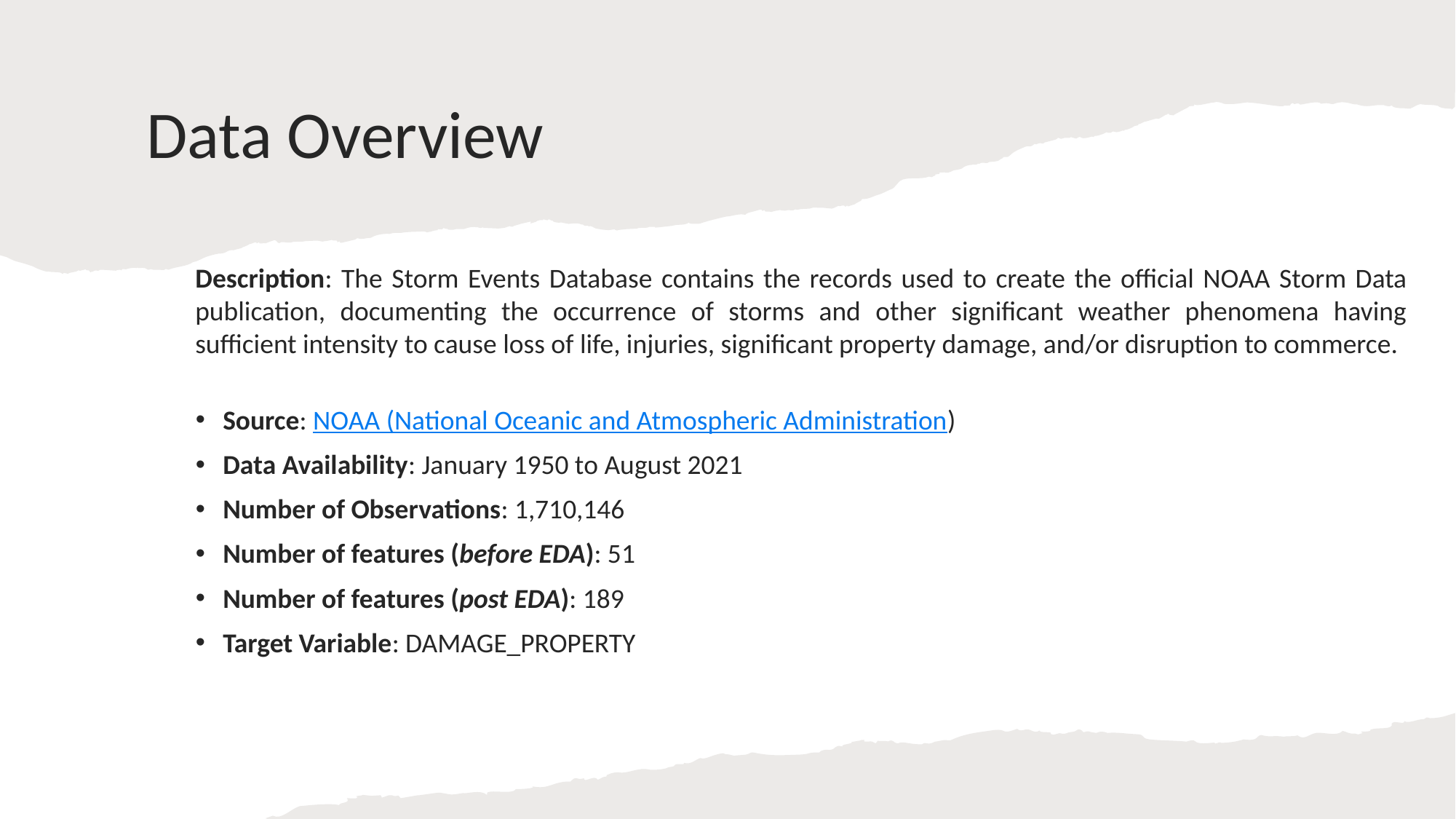

# Data Overview
Description: The Storm Events Database contains the records used to create the official NOAA Storm Data publication, documenting the occurrence of storms and other significant weather phenomena having sufficient intensity to cause loss of life, injuries, significant property damage, and/or disruption to commerce.
Source: NOAA (National Oceanic and Atmospheric Administration)
Data Availability: January 1950 to August 2021
Number of Observations: 1,710,146
Number of features (before EDA): 51
Number of features (post EDA): 189
Target Variable: DAMAGE_PROPERTY